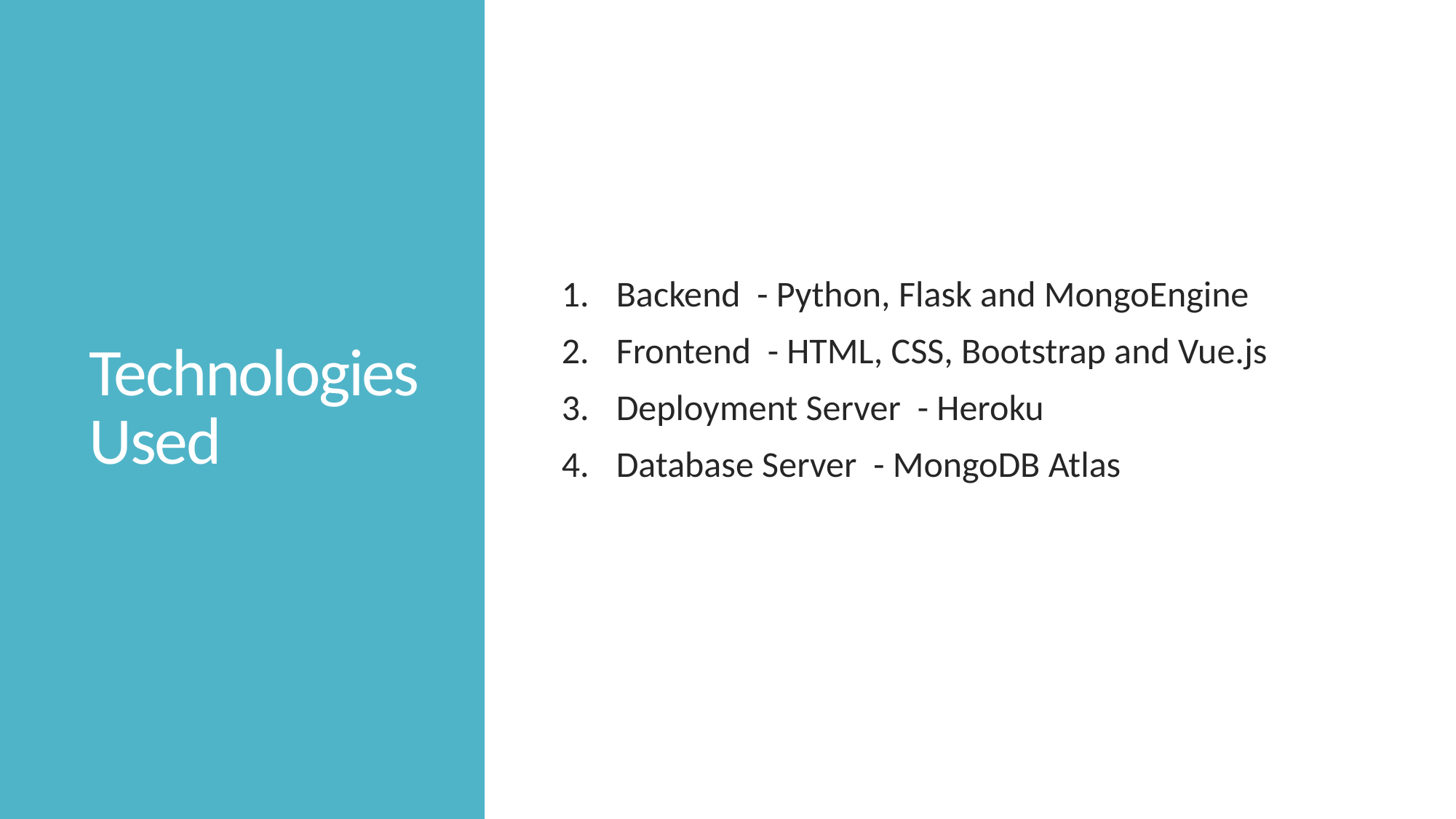

# Technologies Used
Backend  - Python, Flask and MongoEngine
Frontend  - HTML, CSS, Bootstrap and Vue.js
Deployment Server  - Heroku
Database Server  - MongoDB Atlas